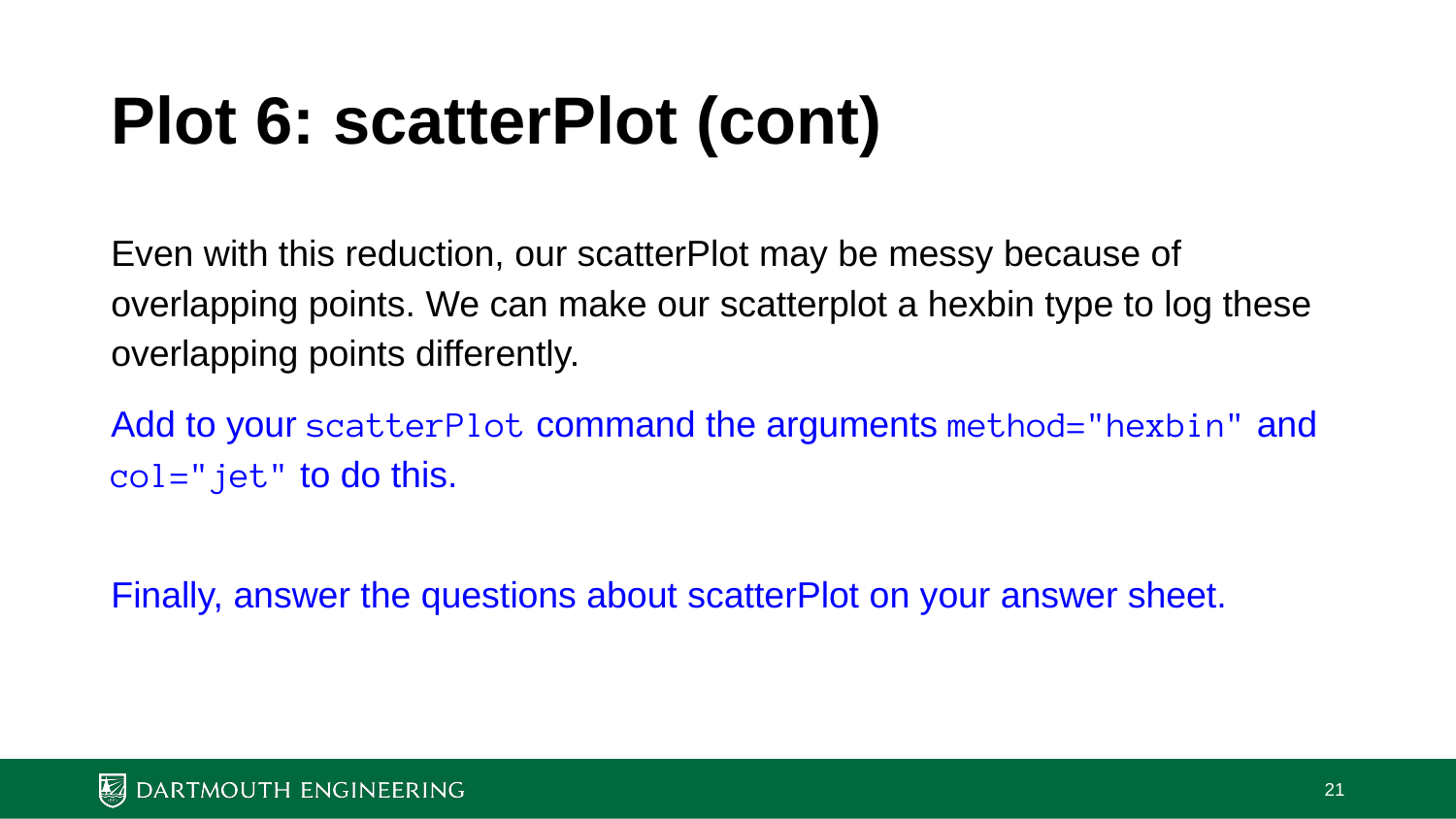

# Plot 6: scatterPlot (cont)
Even with this reduction, our scatterPlot may be messy because of overlapping points. We can make our scatterplot a hexbin type to log these overlapping points differently.
Add to your scatterPlot command the arguments method="hexbin" and col="jet" to do this.
Finally, answer the questions about scatterPlot on your answer sheet.
21